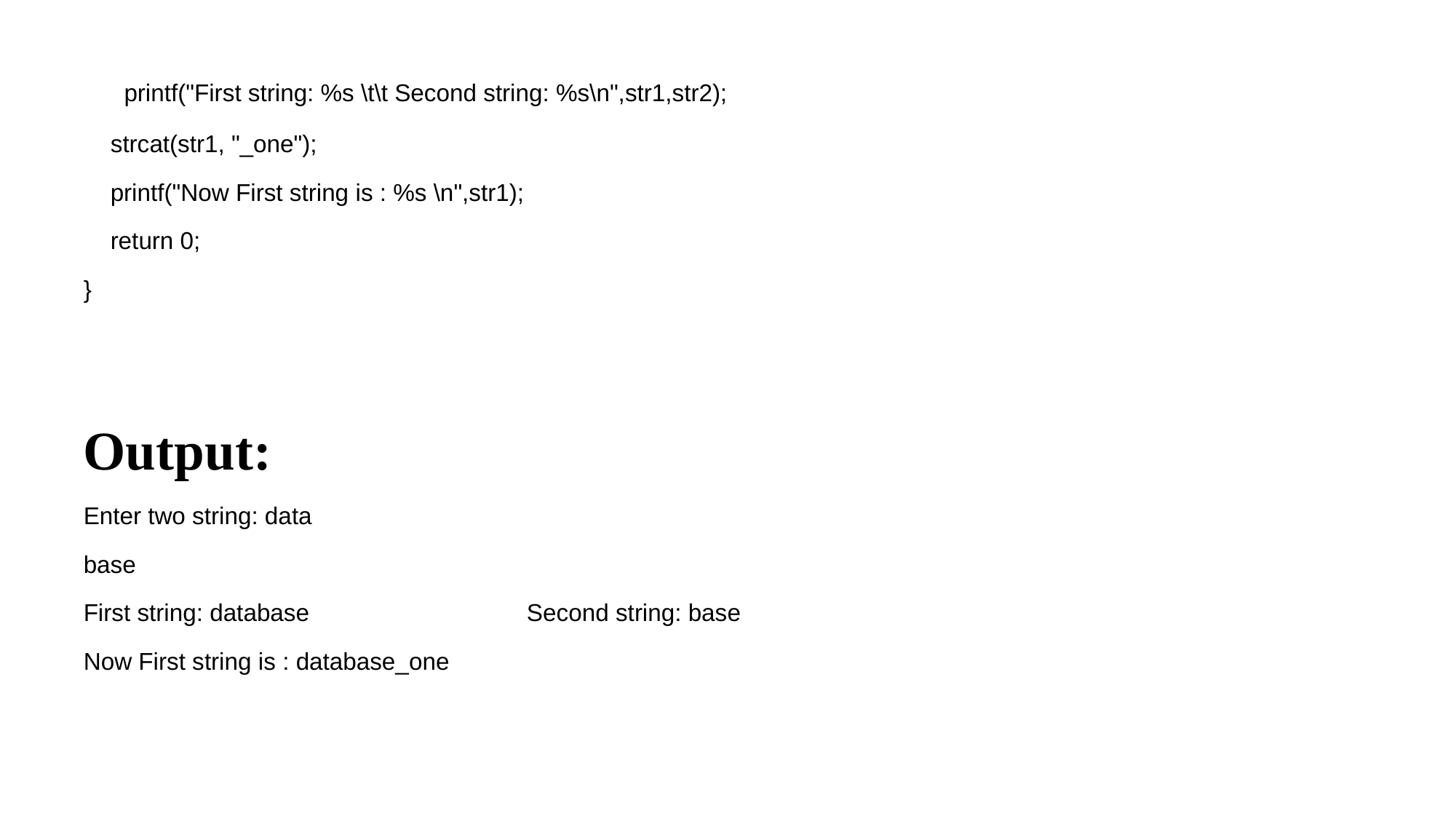

printf("First string: %s \t\t Second string: %s\n",str1,str2);
    strcat(str1, "_one");
    printf("Now First string is : %s \n",str1);
    return 0;
}

Output:
Enter two string: data
base
First string: database 		 Second string: base
Now First string is : database_one